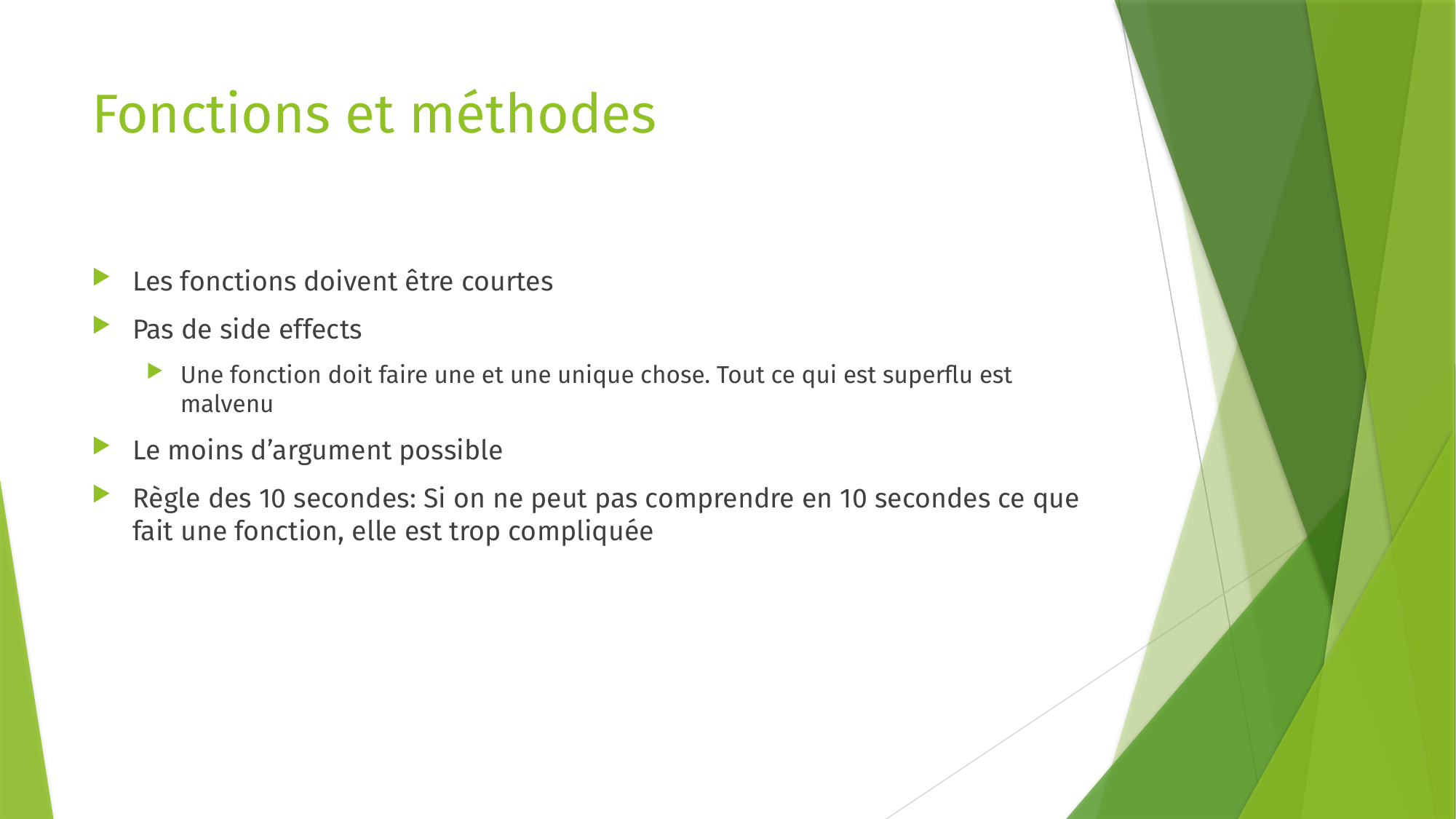

# Fonctions et méthodes
Les fonctions doivent être courtes
Pas de side effects
Une fonction doit faire une et une unique chose. Tout ce qui est superflu est malvenu
Le moins d’argument possible
Règle des 10 secondes: Si on ne peut pas comprendre en 10 secondes ce que fait une fonction, elle est trop compliquée